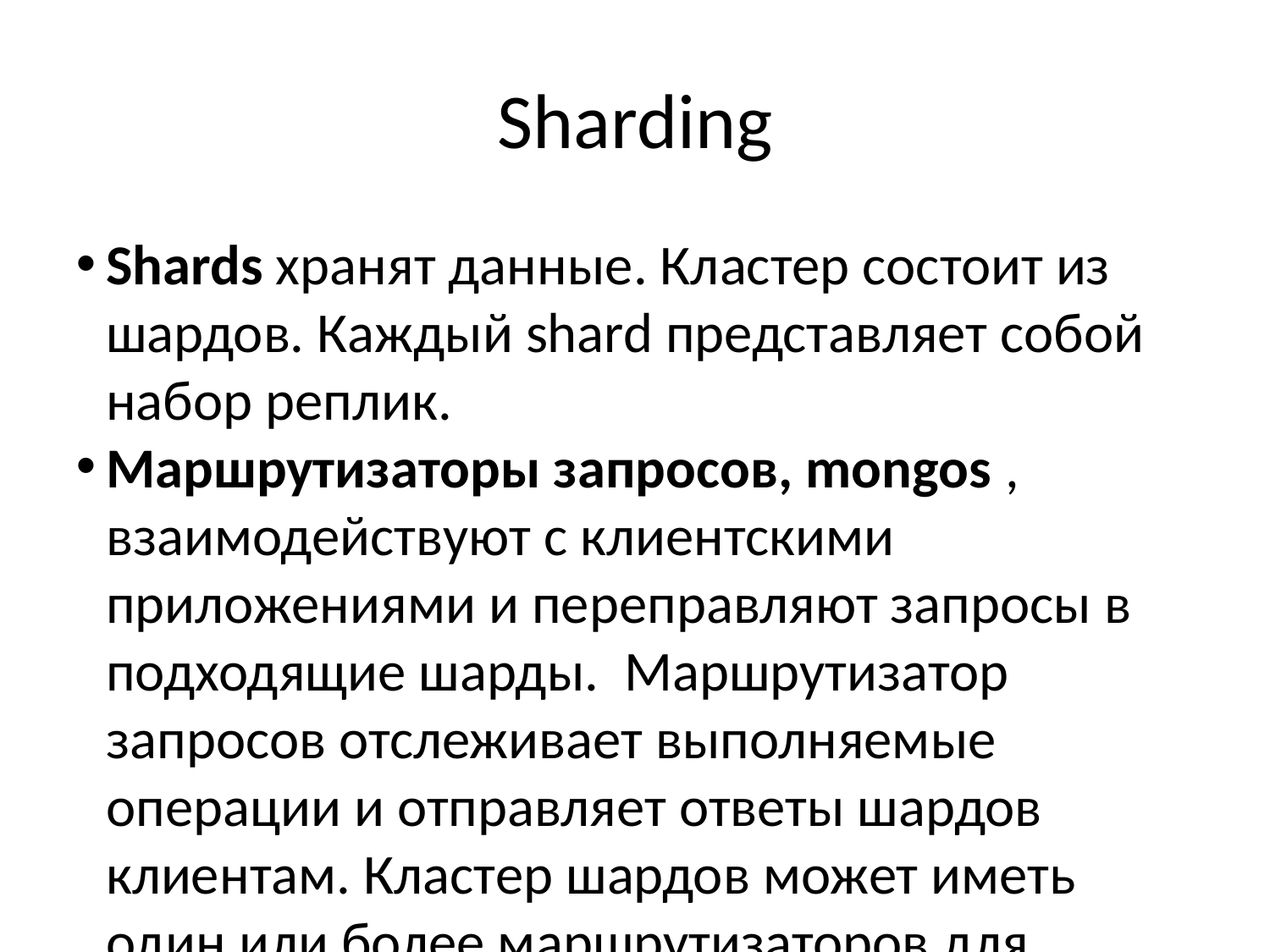

Sharding
Shards хранят данные. Кластер состоит из шардов. Каждый shard представляет собой набор реплик.
Маршрутизаторы запросов, mongos , взаимодействуют с клиентскими приложениями и переправляют запросы в подходящие шарды.  Маршрутизатор запросов отслеживает выполняемые операции и отправляет ответы шардов клиентам. Кластер шардов может иметь один или более маршрутизаторов для распределения запросов клиентов.  Клиент отправляет запрос к одному из маршрутизаторов. Обычно в кластере несколько роутеров.
Config servers хранят метаданные кластера. В метаданных содержится информация о том, как именно данные распределены по шардам. В рабочем кластере шардов должно быть 3 сервера конфигурации.